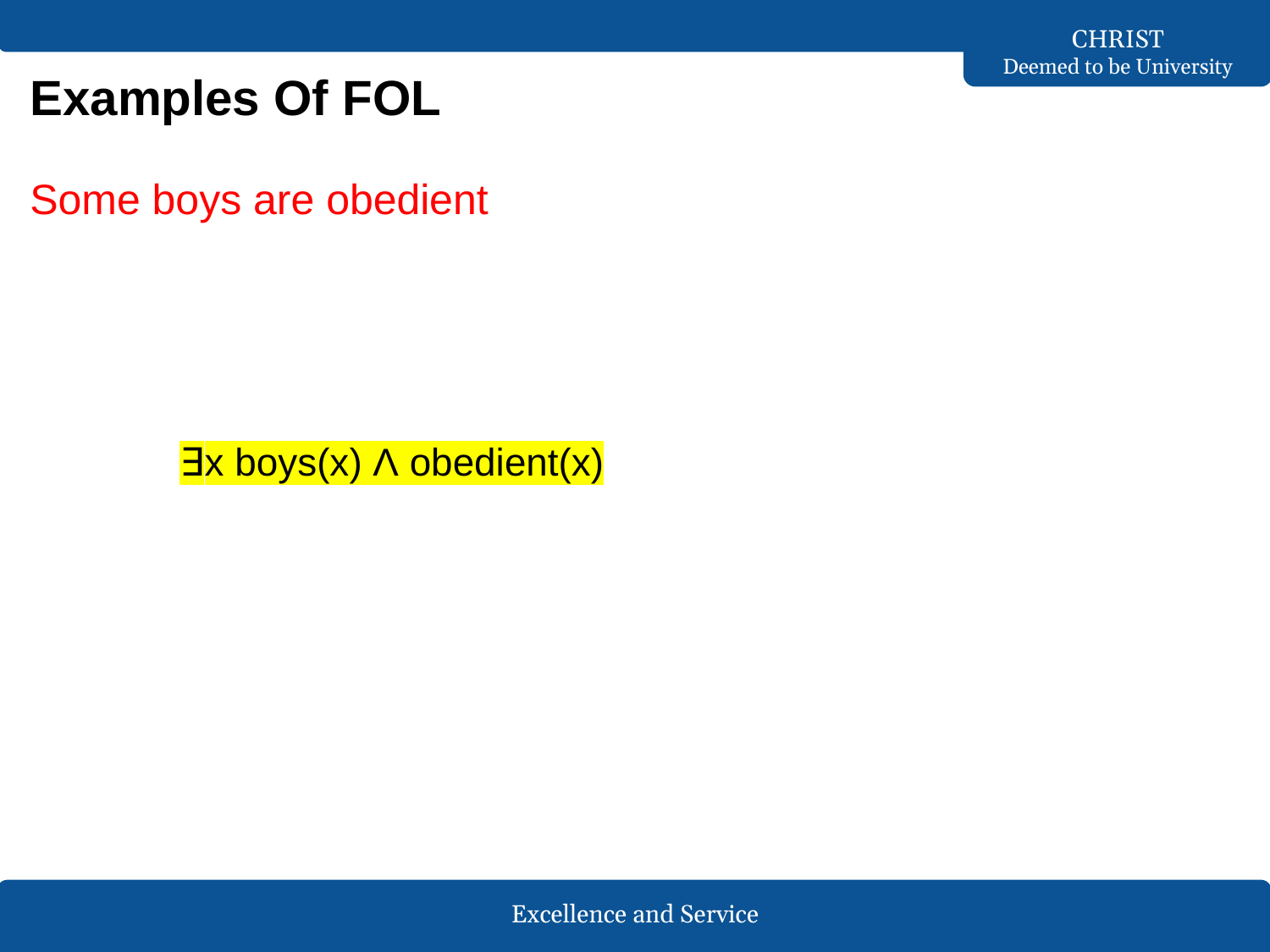

# Examples Of FOL
Some boys are obedient

∃x boys(x) Ʌ obedient(x)